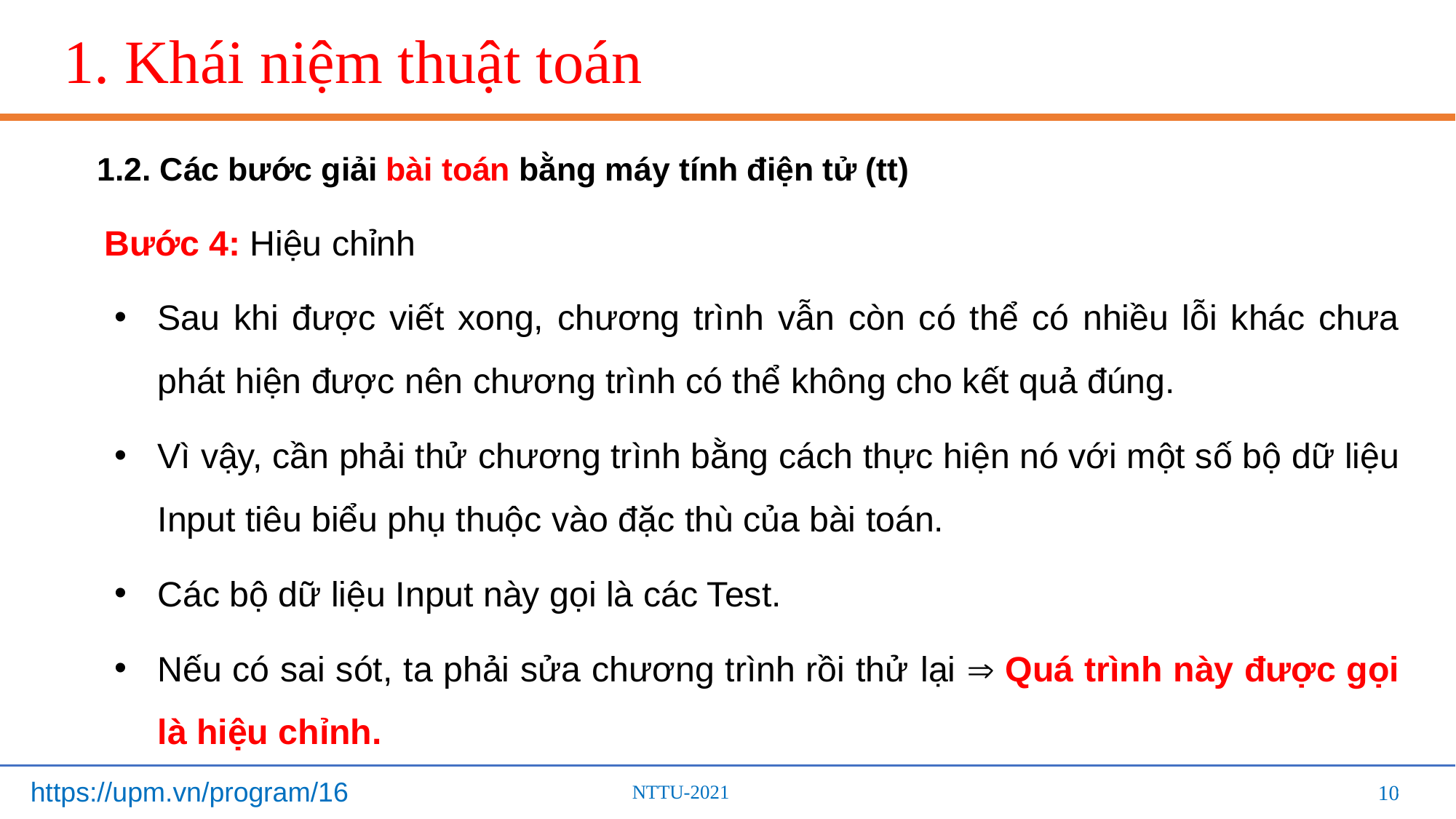

# 1. Khái niệm thuật toán
1.2. Các bước giải bài toán bằng máy tính điện tử (tt)
Bước 4: Hiệu chỉnh
Sau khi được viết xong, chương trình vẫn còn có thể có nhiều lỗi khác chưa phát hiện được nên chương trình có thể không cho kết quả đúng.
Vì vậy, cần phải thử chương trình bằng cách thực hiện nó với một số bộ dữ liệu Input tiêu biểu phụ thuộc vào đặc thù của bài toán.
Các bộ dữ liệu Input này gọi là các Test.
Nếu có sai sót, ta phải sửa chương trình rồi thử lại ⇒ Quá trình này được gọi là hiệu chỉnh.
10
10